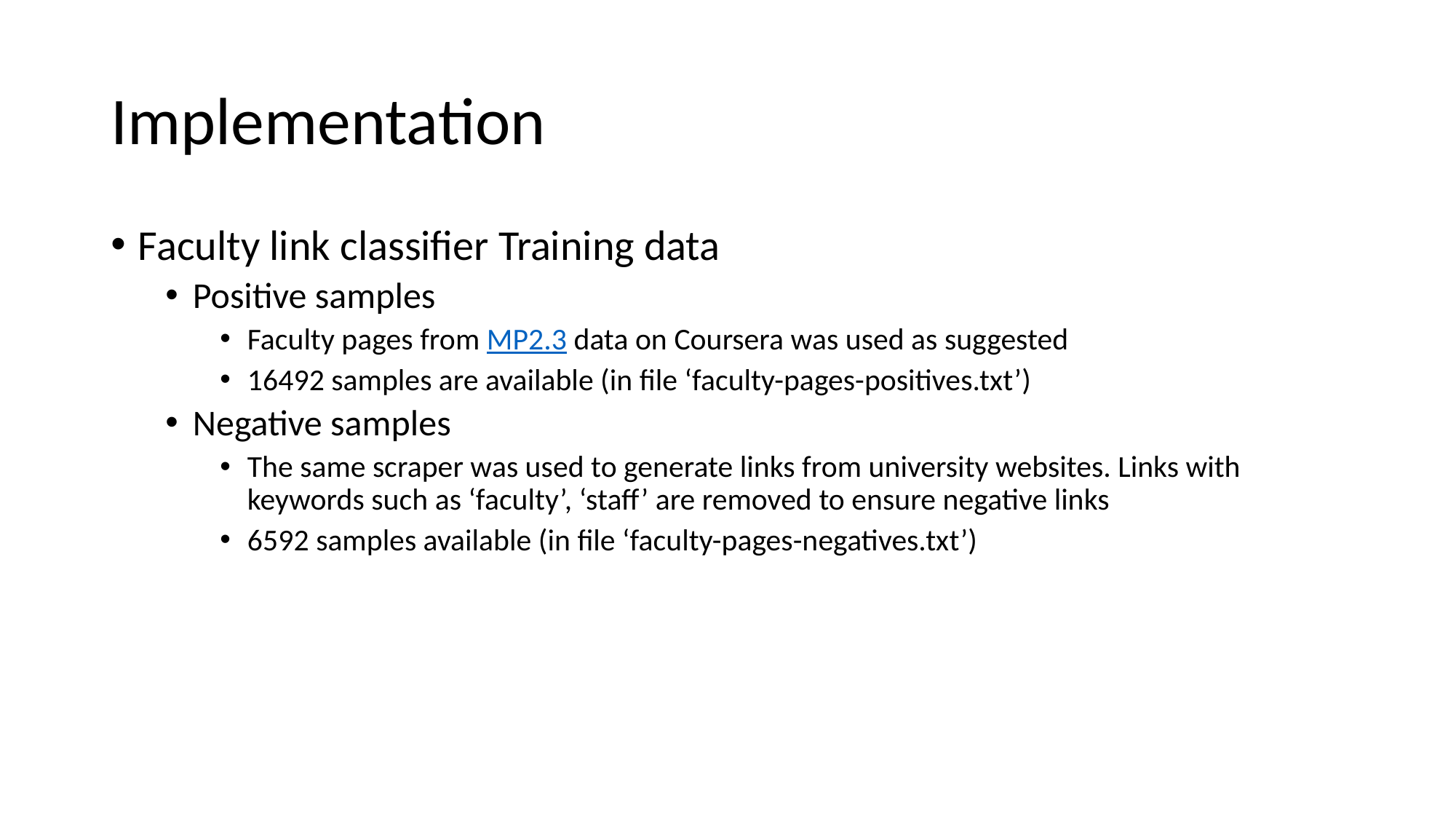

# Implementation
Faculty link classifier Training data
Positive samples
Faculty pages from MP2.3 data on Coursera was used as suggested
16492 samples are available (in file ‘faculty-pages-positives.txt’)
Negative samples
The same scraper was used to generate links from university websites. Links with keywords such as ‘faculty’, ‘staff’ are removed to ensure negative links
6592 samples available (in file ‘faculty-pages-negatives.txt’)